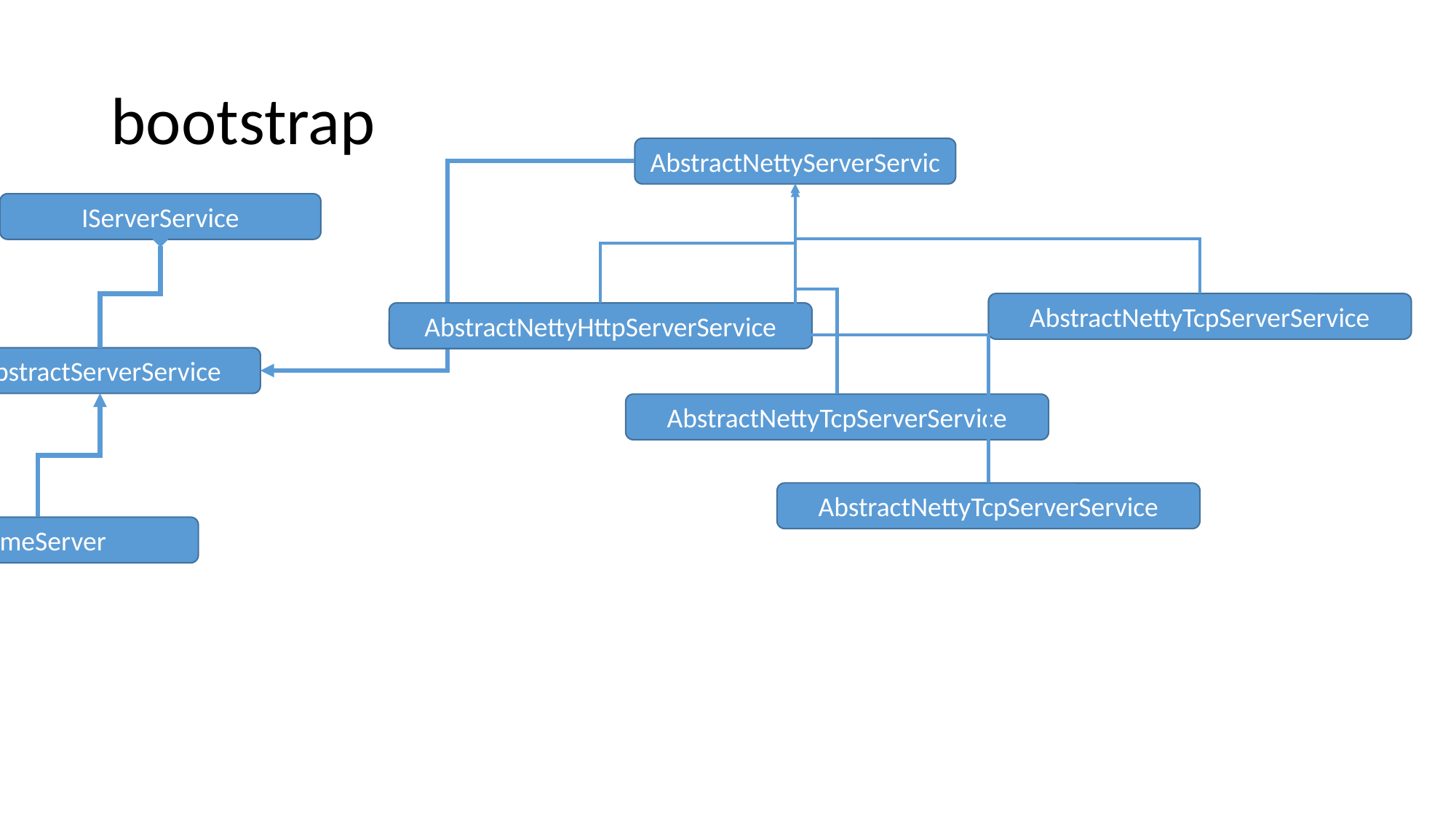

# bootstrap
AbstractNettyServerServic
IServerService
AbstractNettyTcpServerService
AbstractNettyHttpServerService
AbstractServerService
AbstractNettyTcpServerService
AbstractNettyTcpServerService
GameServer